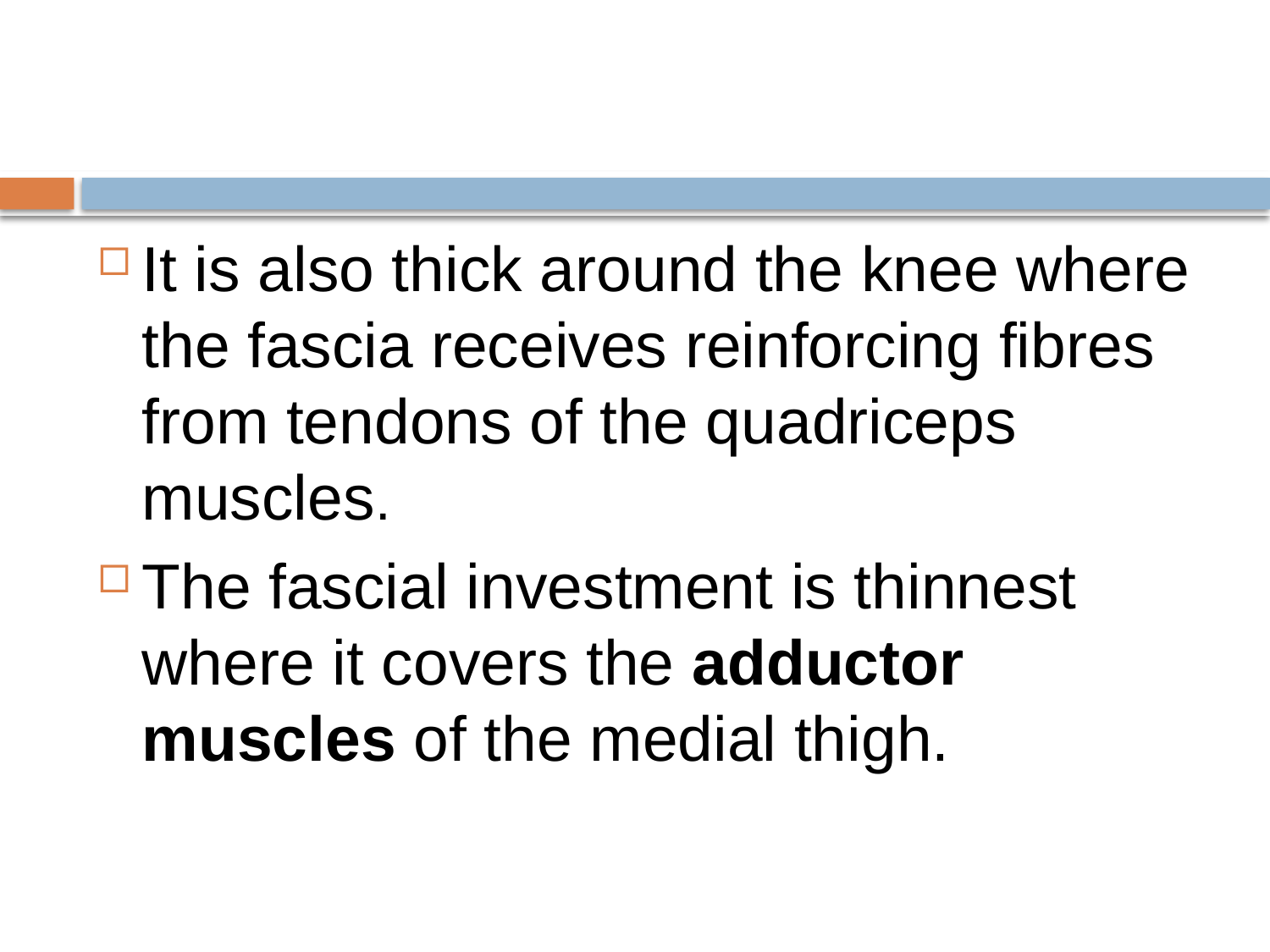

#
It is also thick around the knee where the fascia receives reinforcing fibres from tendons of the quadriceps muscles.
The fascial investment is thinnest where it covers the adductor muscles of the medial thigh.